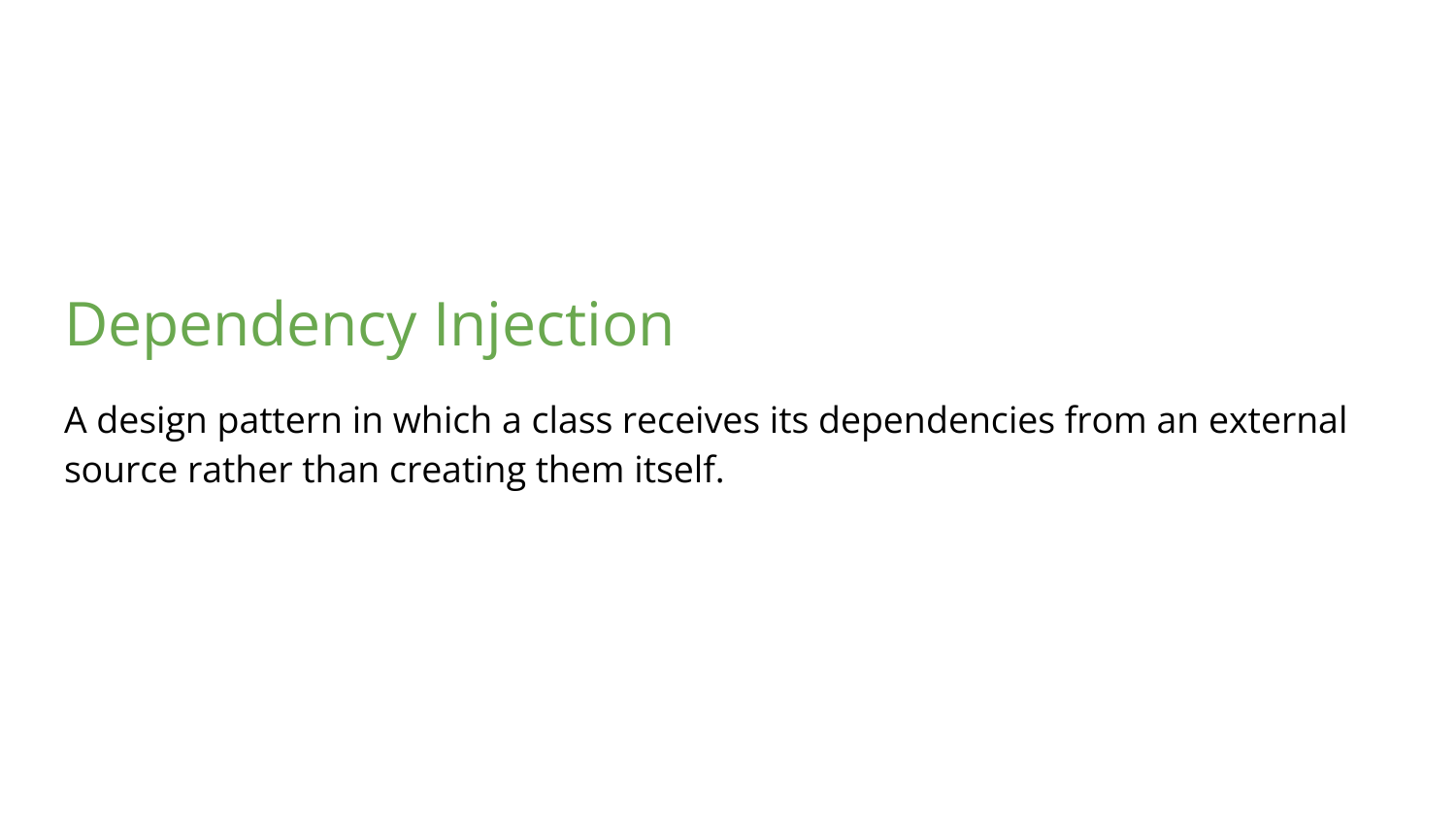

Dependency Injection
A design pattern in which a class receives its dependencies from an external source rather than creating them itself.